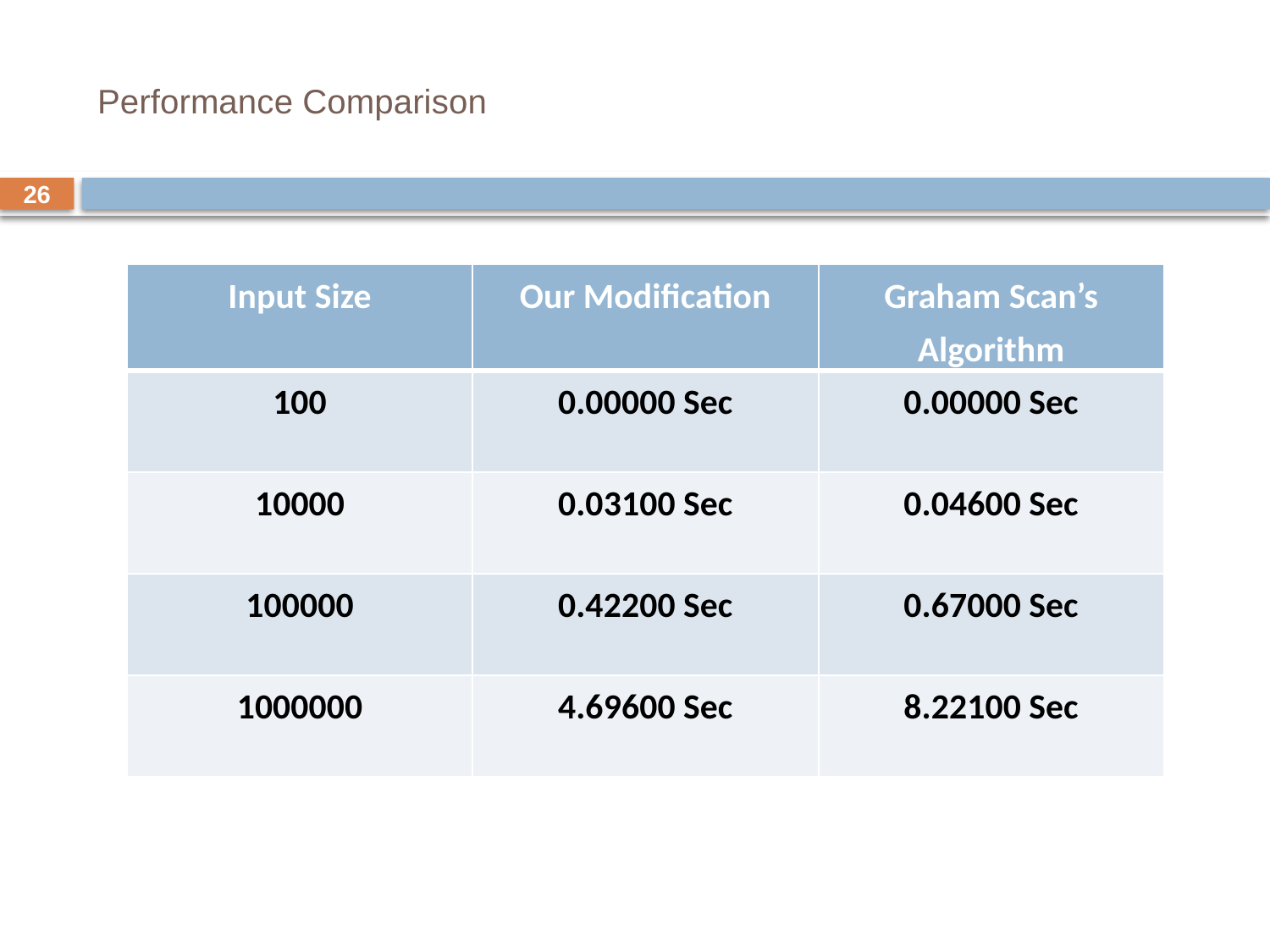

# Performance Comparison
26
| Input Size | Our Modification | Graham Scan’s Algorithm |
| --- | --- | --- |
| 100 | 0.00000 Sec | 0.00000 Sec |
| 10000 | 0.03100 Sec | 0.04600 Sec |
| 100000 | 0.42200 Sec | 0.67000 Sec |
| 1000000 | 4.69600 Sec | 8.22100 Sec |